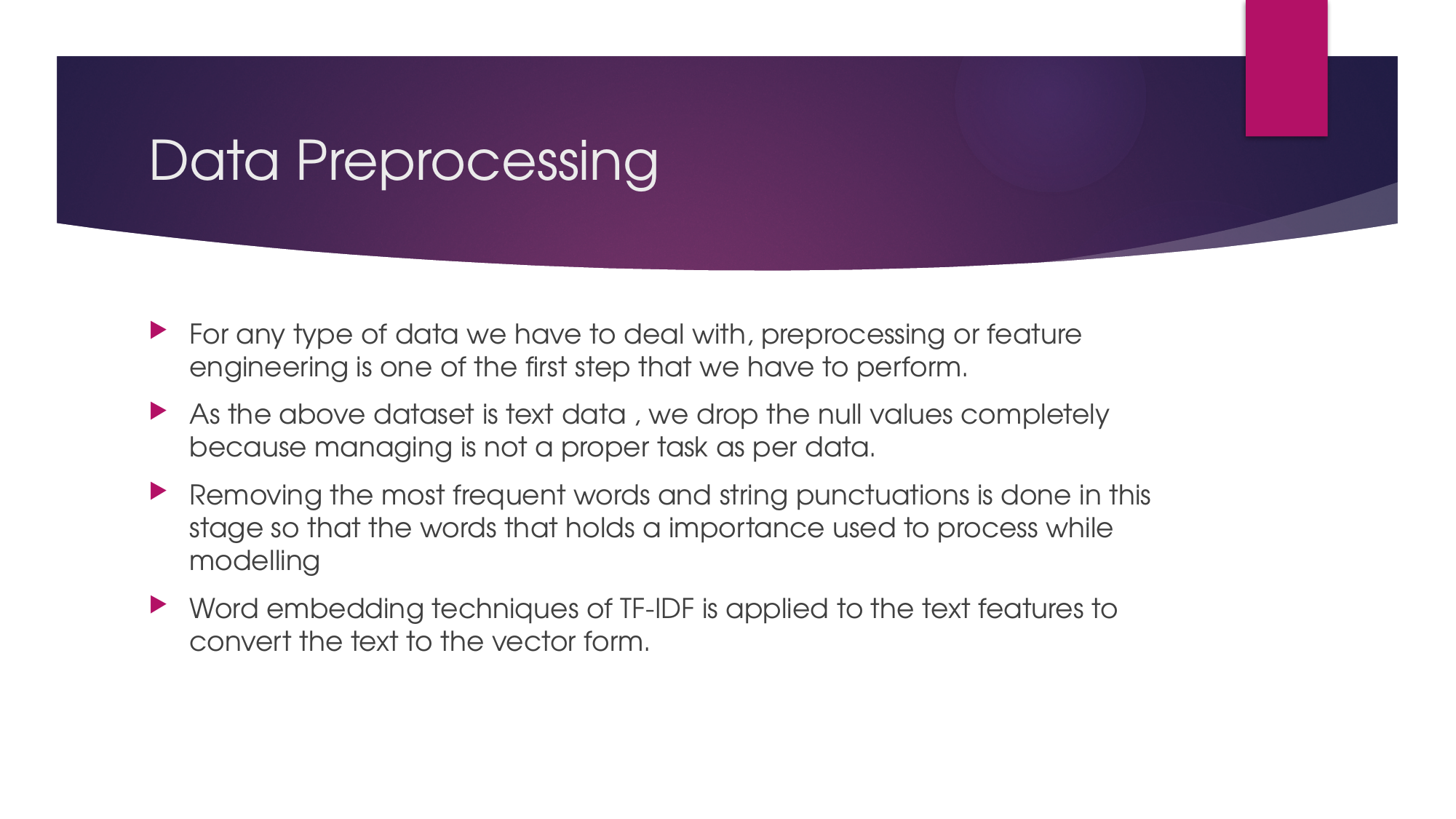

# Data Preprocessing
For any type of data we have to deal with, preprocessing or feature engineering is one of the first step that we have to perform.
As the above dataset is text data , we drop the null values completely because managing is not a proper task as per data.
Removing the most frequent words and string punctuations is done in this stage so that the words that holds a importance used to process while modelling
Word embedding techniques of TF-IDF is applied to the text features to convert the text to the vector form.